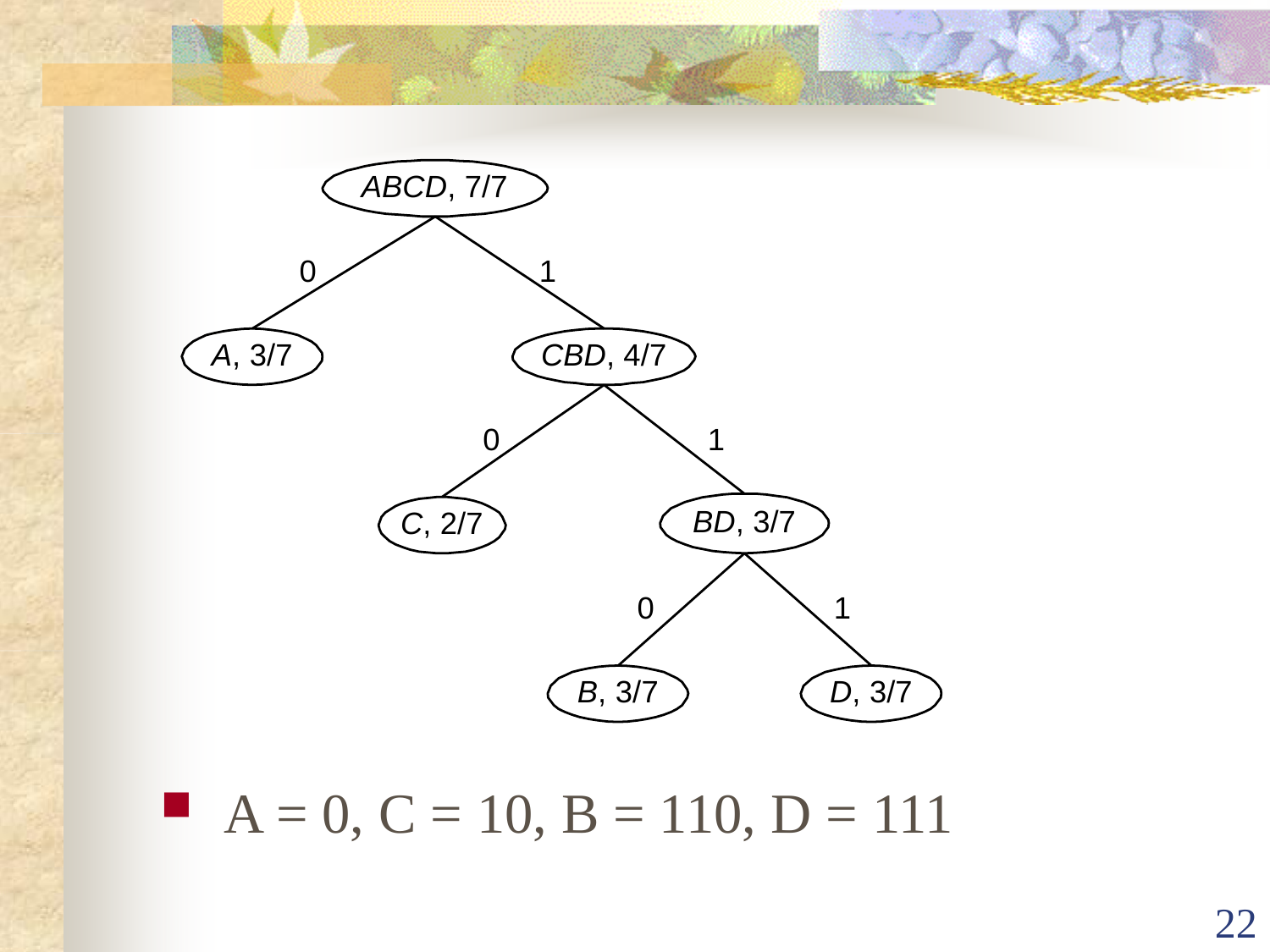

ABCD, 7/7

0
1

A, 3/7
CBD, 4/7
0
1

BD, 3/7
C, 2/7
0
1

B, 3/7
D, 3/7
A = 0, C = 10, B = 110, D = 111
22